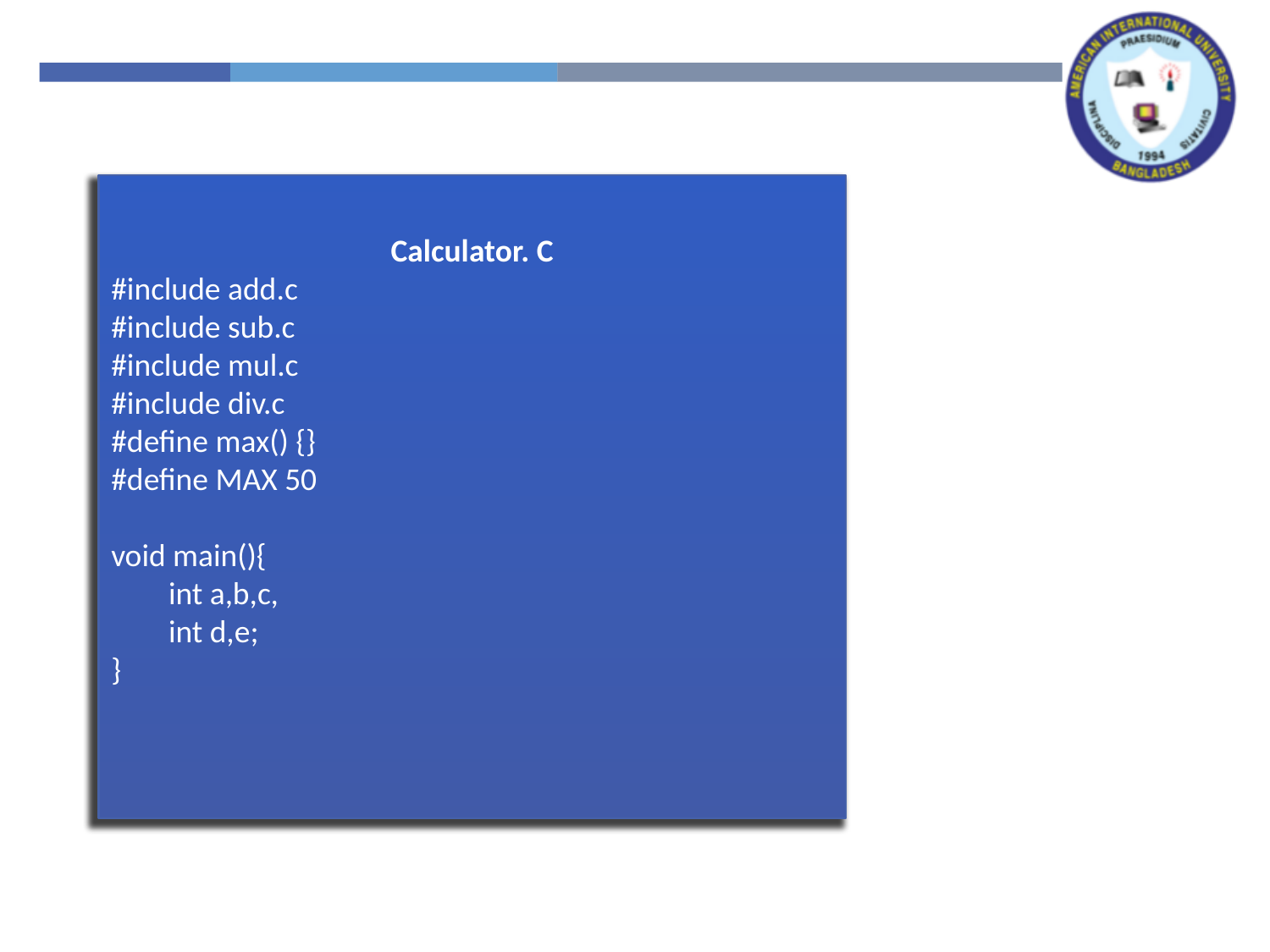

Calculator. C
#include add.c
#include sub.c
#include mul.c
#include div.c
#define max() {}
#define MAX 50

void main(){
        int a,b,c,
        int d,e;
}